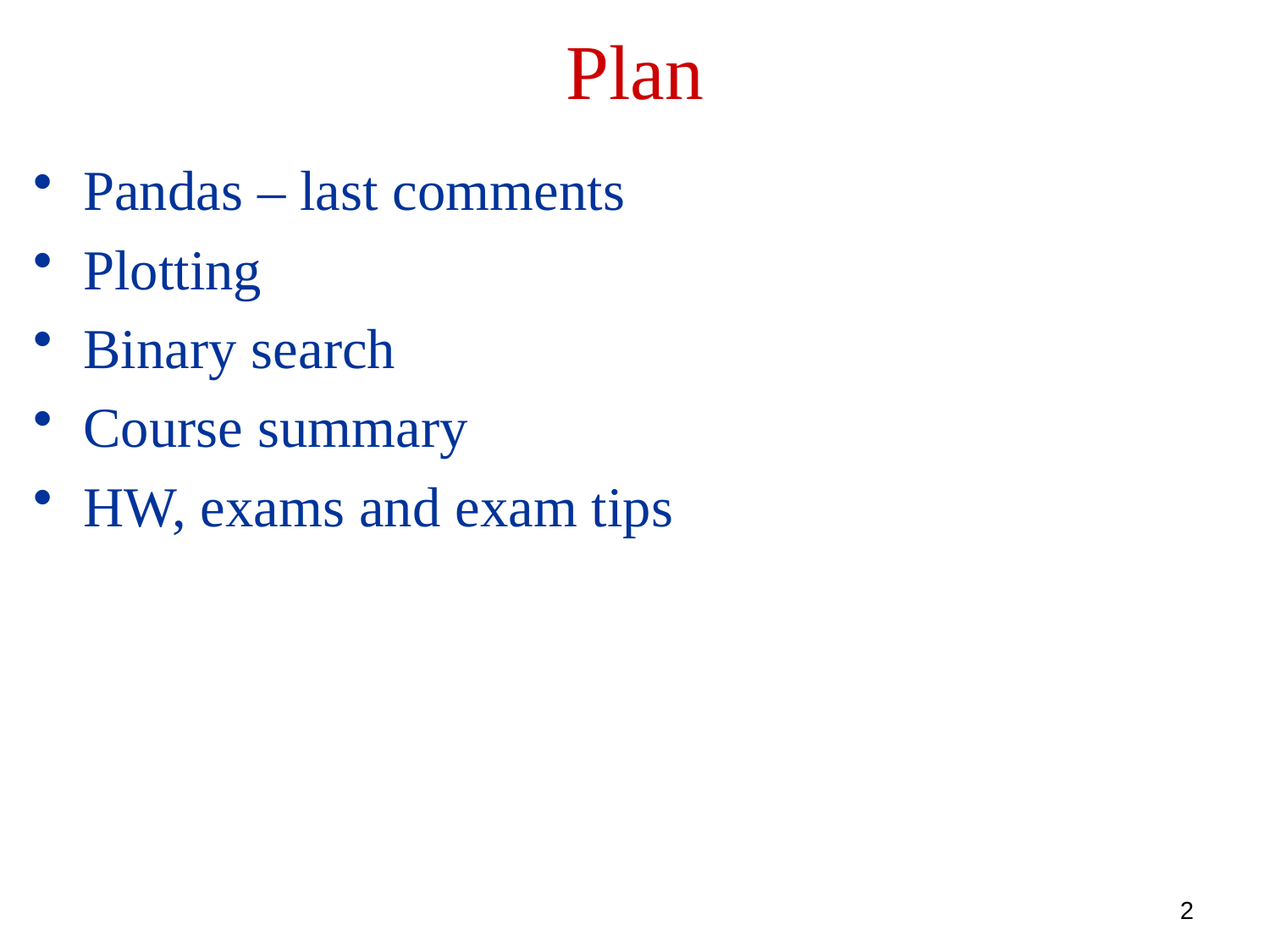

Plan
Pandas – last comments
Plotting
Binary search
Course summary
HW, exams and exam tips

2